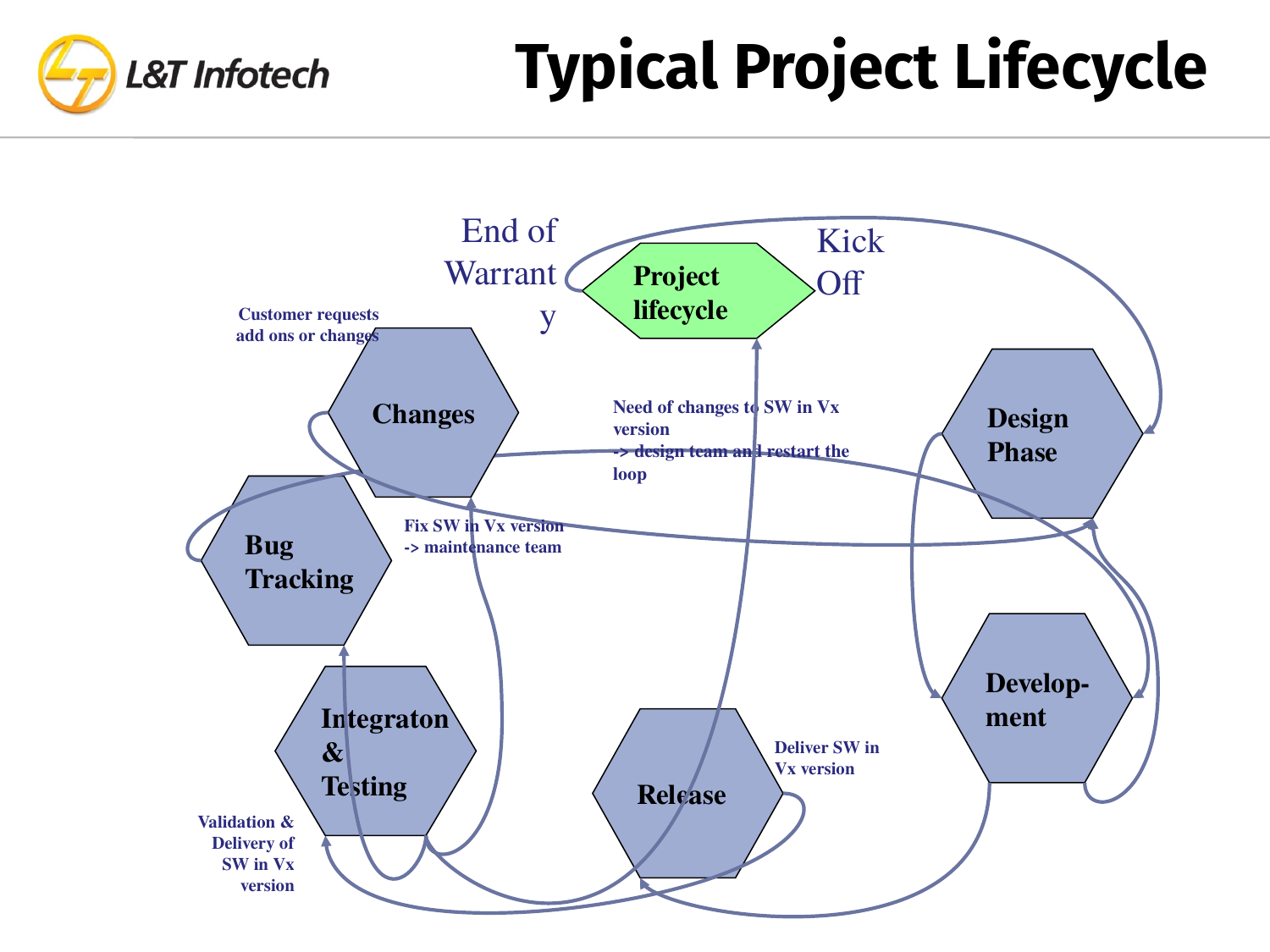

# Typical Project Lifecycle

End of Warranty
Kick Off
Project
lifecycle
Customer requests add ons or changes
Changes
Design
Phase
Need of changes to SW in Vx version
-> design team and restart the loop

Bug
Tracking
Fix SW in Vx version
-> maintenance team
Develop-
ment
Integraton
&
Testing
Release
Deliver SW in Vx version
Validation & Delivery of SW in Vx version